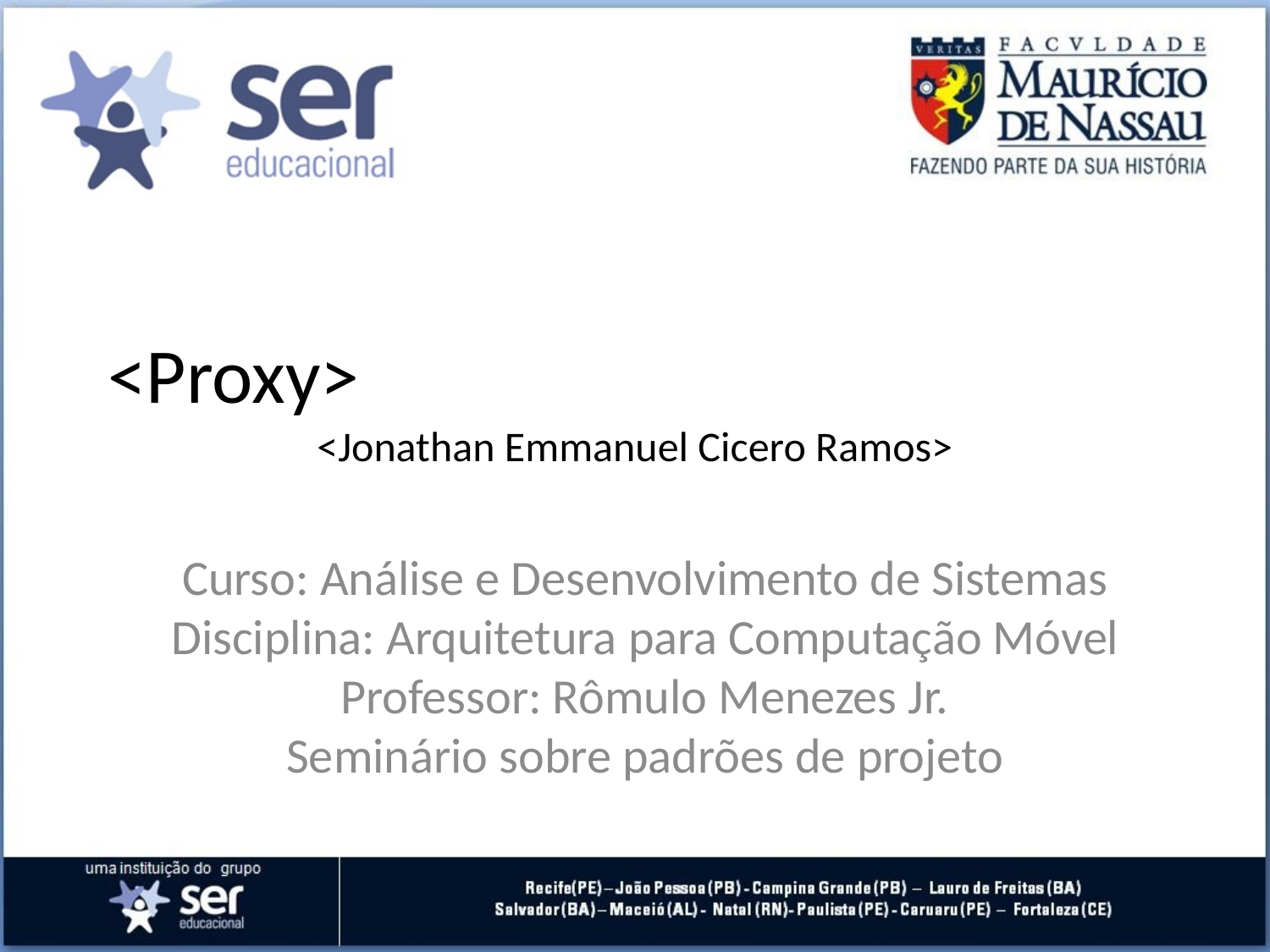

<Proxy>
<Jonathan Emmanuel Cicero Ramos>
Curso: Análise e Desenvolvimento de Sistemas
Disciplina: Arquitetura para Computação Móvel
Professor: Rômulo Menezes Jr.
Seminário sobre padrões de projeto